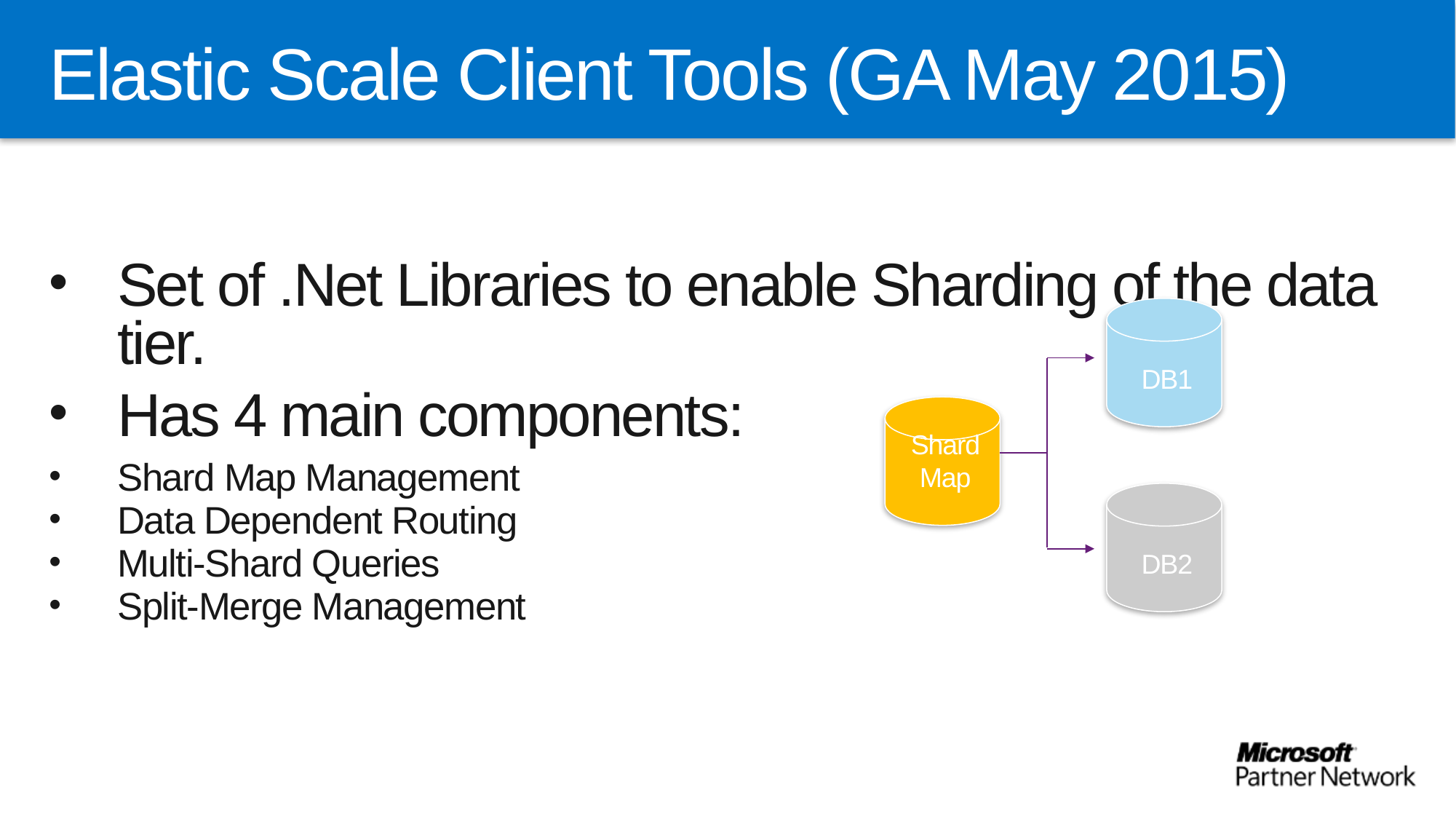

# Elastic Scale Client Tools (GA May 2015)

Set of .Net Libraries to enable Sharding of the data tier.
Has 4 main components:
Shard Map Management
Data Dependent Routing
Multi-Shard Queries
Split-Merge Management

DB1
Shard Map
DB2